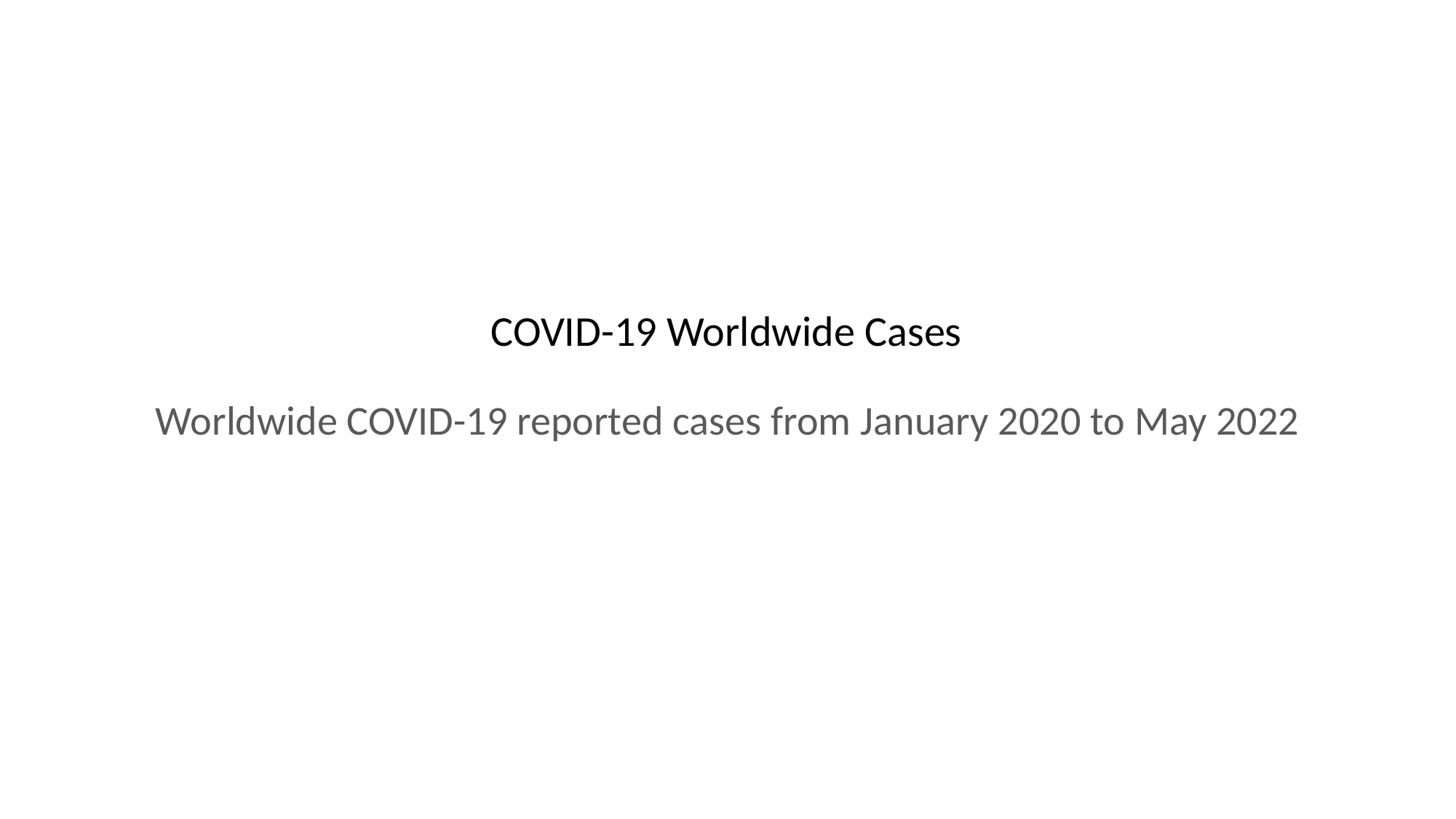

COVID-19 Worldwide Cases
Worldwide COVID-19 reported cases from January 2020 to May 2022